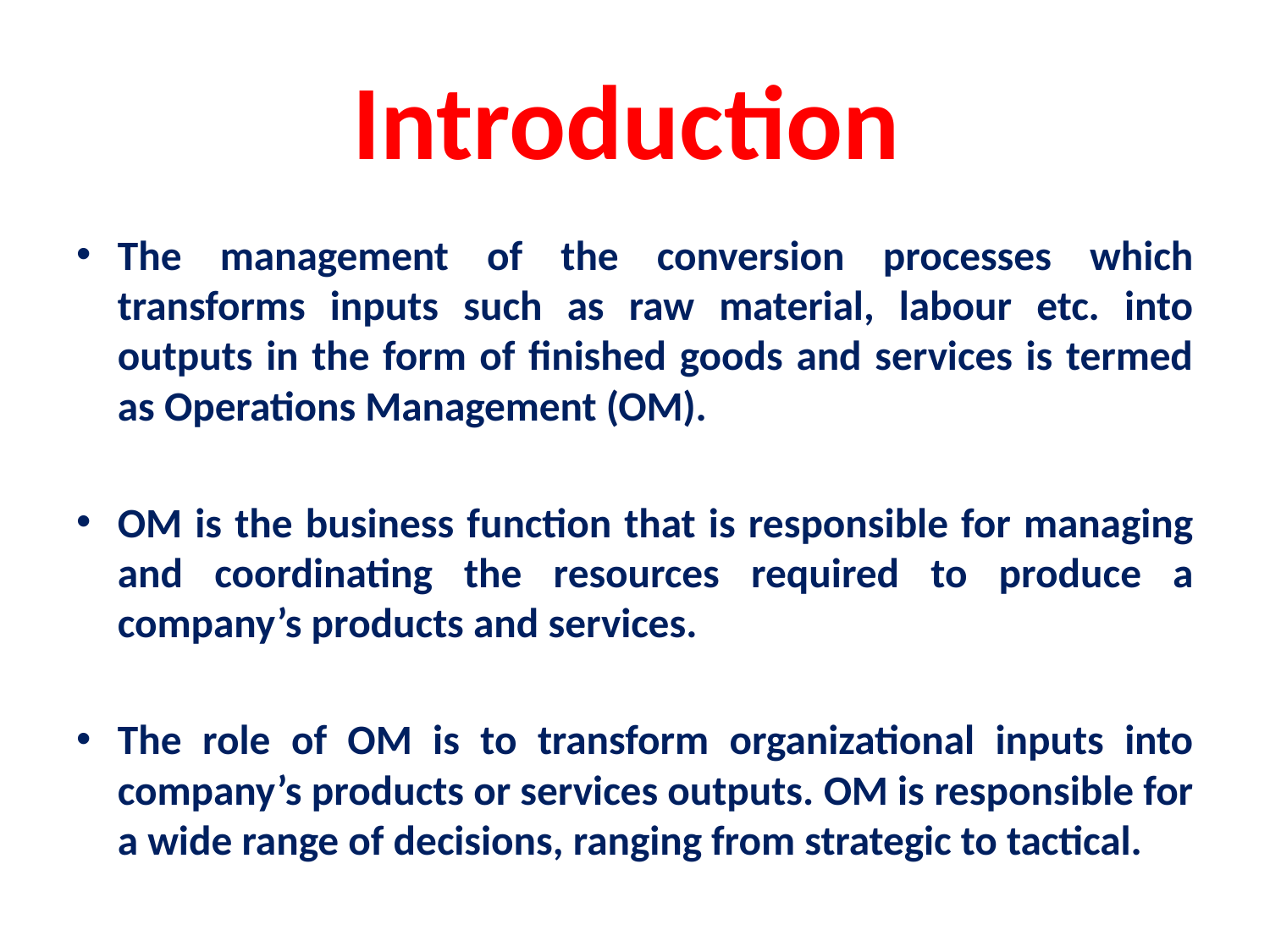

# Introduction
The management of the conversion processes which transforms inputs such as raw material, labour etc. into outputs in the form of finished goods and services is termed as Operations Management (OM).

OM is the business function that is responsible for managing and coordinating the resources required to produce a company’s products and services.

The role of OM is to transform organizational inputs into company’s products or services outputs. OM is responsible for a wide range of decisions, ranging from strategic to tactical.